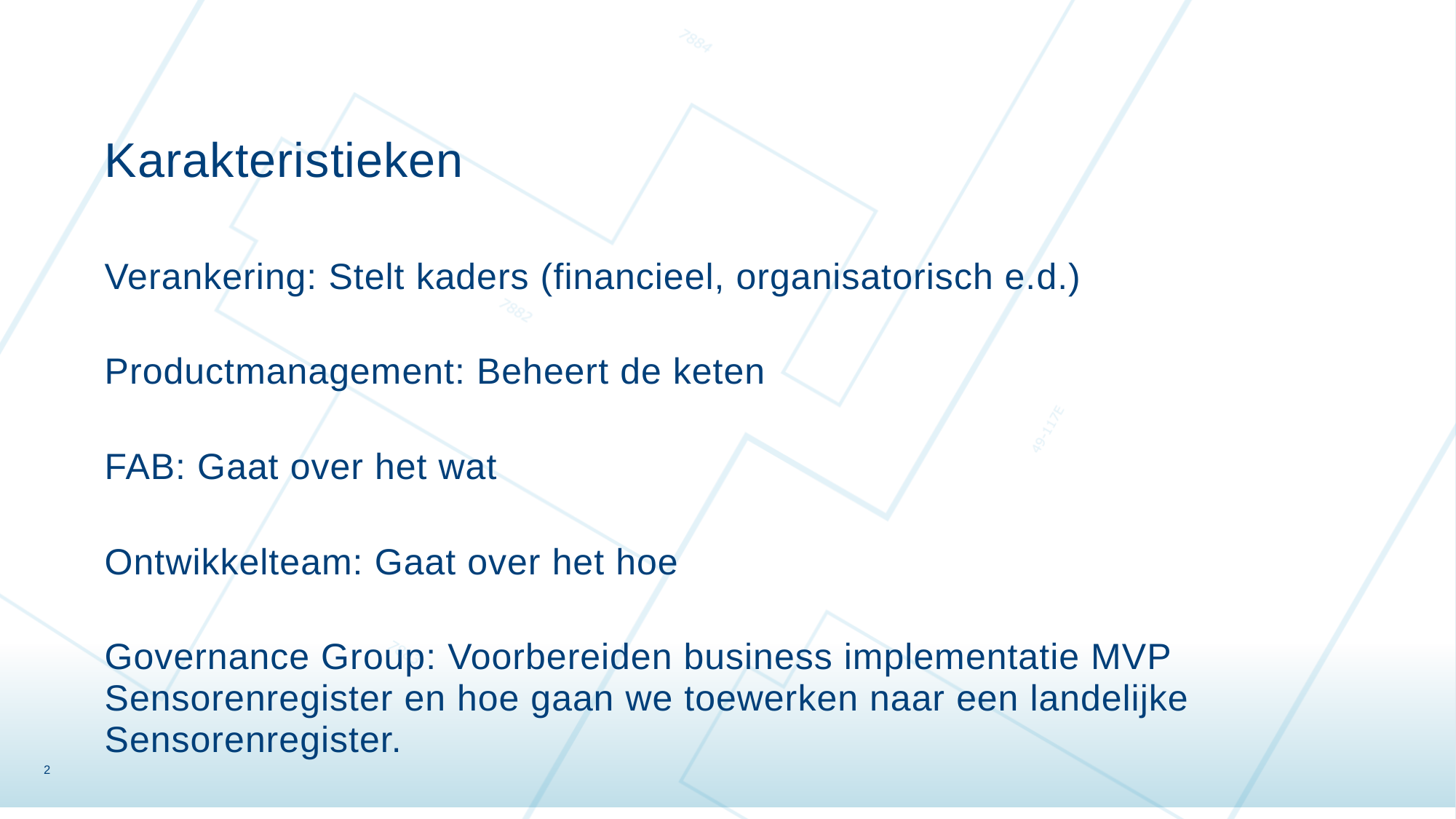

#

Karakteristieken

Verankering: Stelt kaders (financieel, organisatorisch e.d.)

Productmanagement: Beheert de keten

FAB: Gaat over het wat

Ontwikkelteam: Gaat over het hoe

Governance Group: Voorbereiden business implementatie MVP Sensorenregister en hoe gaan we toewerken naar een landelijke Sensorenregister.

2